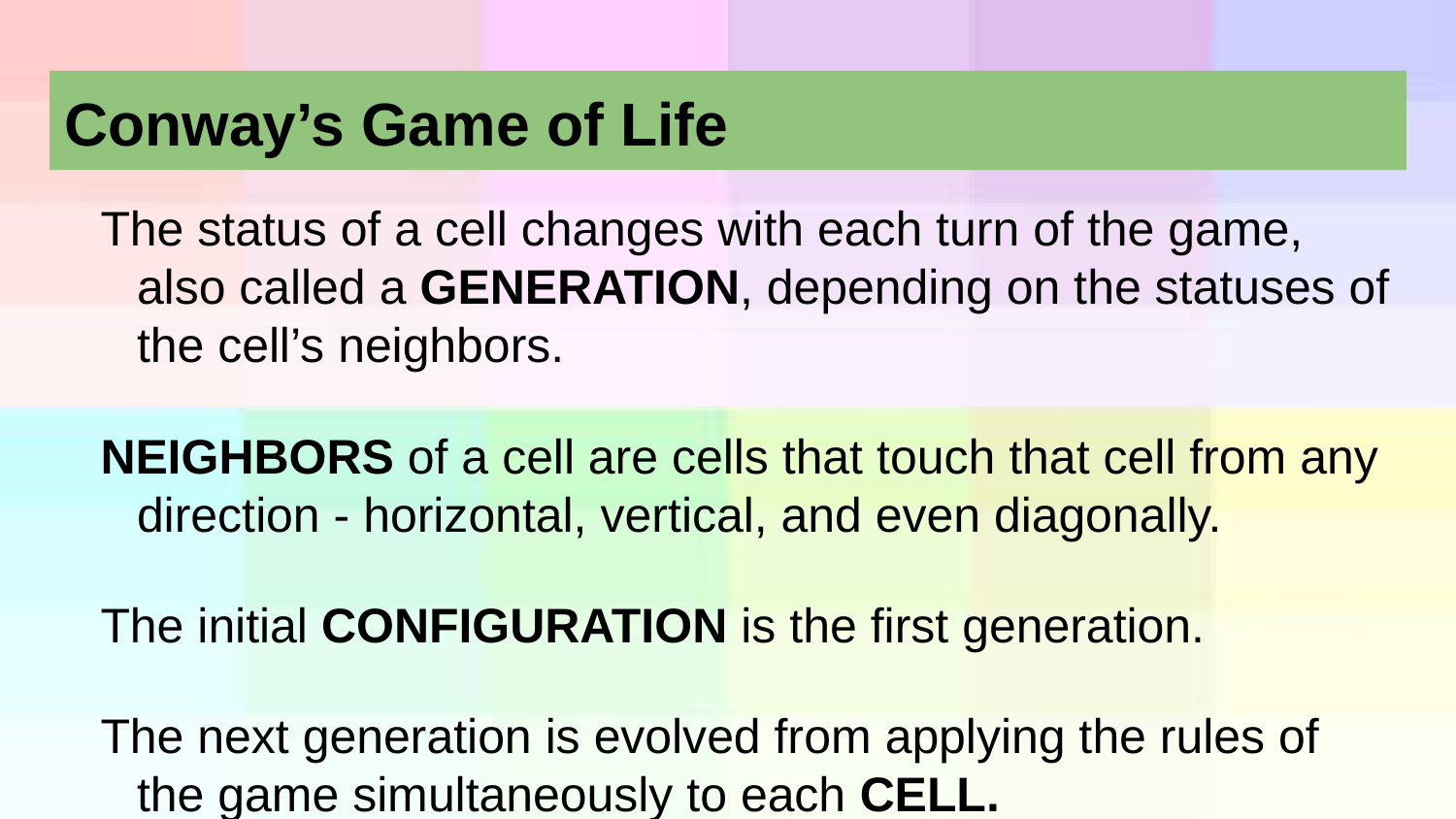

# Conway’s Game of Life
The status of a cell changes with each turn of the game, also called a GENERATION, depending on the statuses of the cell’s neighbors.
NEIGHBORS of a cell are cells that touch that cell from any direction - horizontal, vertical, and even diagonally.
The initial CONFIGURATION is the first generation.
The next generation is evolved from applying the rules of the game simultaneously to each CELL.